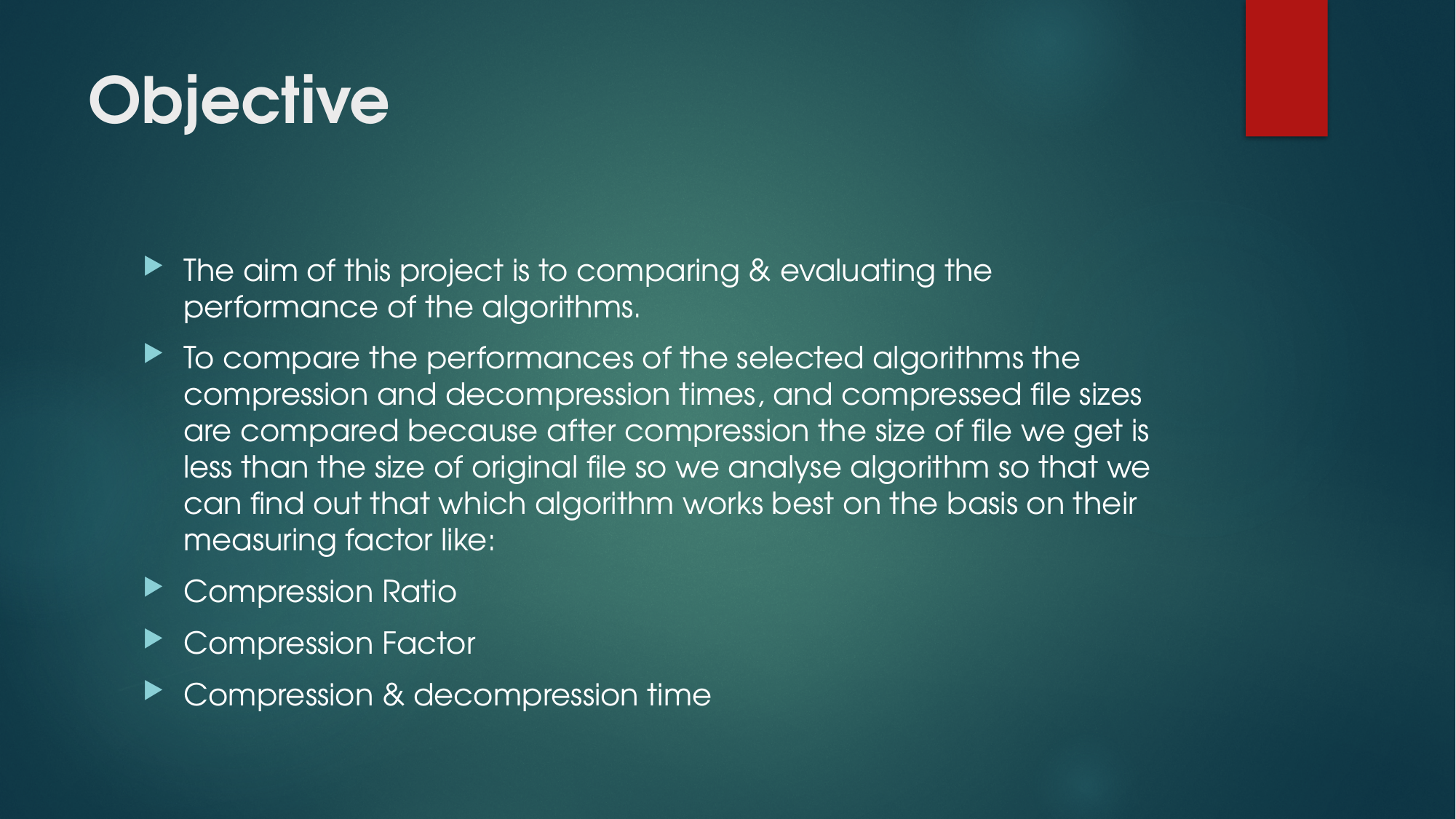

# Objective
The aim of this project is to comparing & evaluating the performance of the algorithms.
To compare the performances of the selected algorithms the compression and decompression times, and compressed file sizes are compared because after compression the size of file we get is less than the size of original file so we analyse algorithm so that we can find out that which algorithm works best on the basis on their measuring factor like:
Compression Ratio
Compression Factor
Compression & decompression time